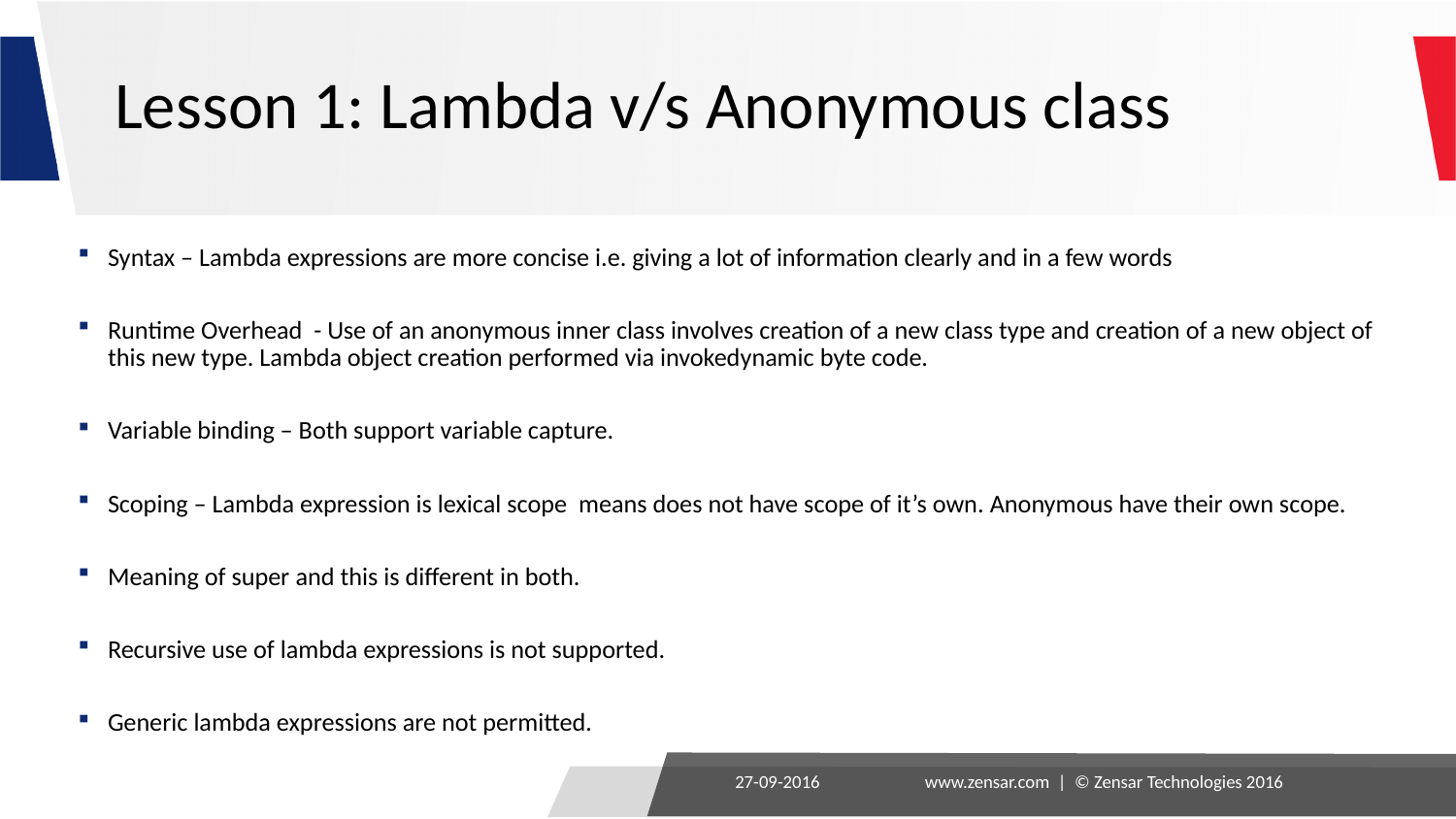

# Lesson 1: Lambda v/s Anonymous class
Syntax – Lambda expressions are more concise i.e. giving a lot of information clearly and in a few words

Runtime Overhead  - Use of an anonymous inner class involves creation of a new class type and creation of a new object of this new type. Lambda object creation performed via invokedynamic byte code.

Variable binding – Both support variable capture.

Scoping – Lambda expression is lexical scope  means does not have scope of it’s own. Anonymous have their own scope.

Meaning of super and this is different in both.

Recursive use of lambda expressions is not supported.

Generic lambda expressions are not permitted.

27-09-2016
www.zensar.com  |  © Zensar Technologies 2016